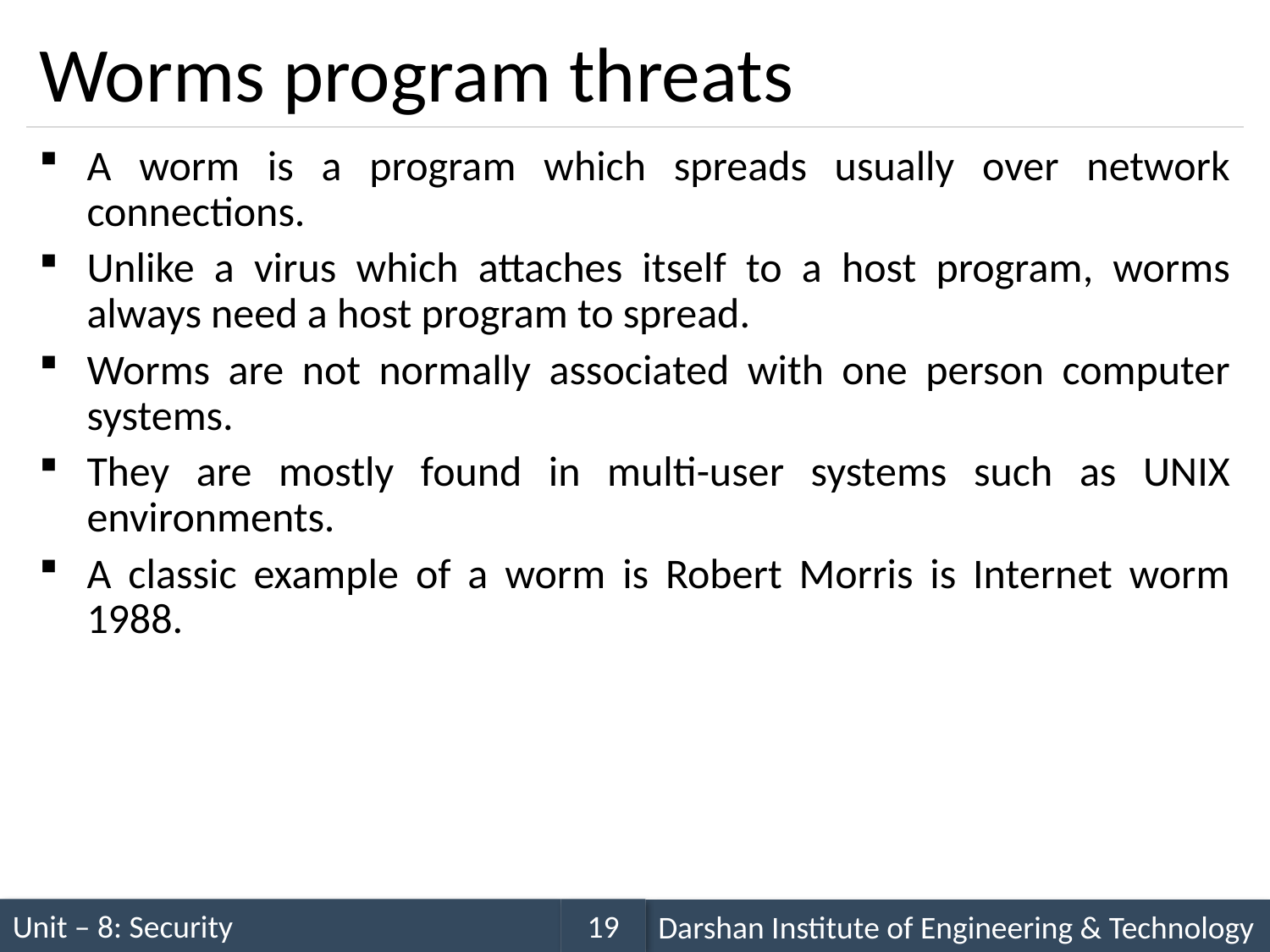

# Worms program threats
A worm is a program which spreads usually over network connections.
Unlike a virus which attaches itself to a host program, worms always need a host program to spread.
Worms are not normally associated with one person computer systems.
They are mostly found in multi-user systems such as UNIX environments.
A classic example of a worm is Robert Morris is Internet worm 1988.